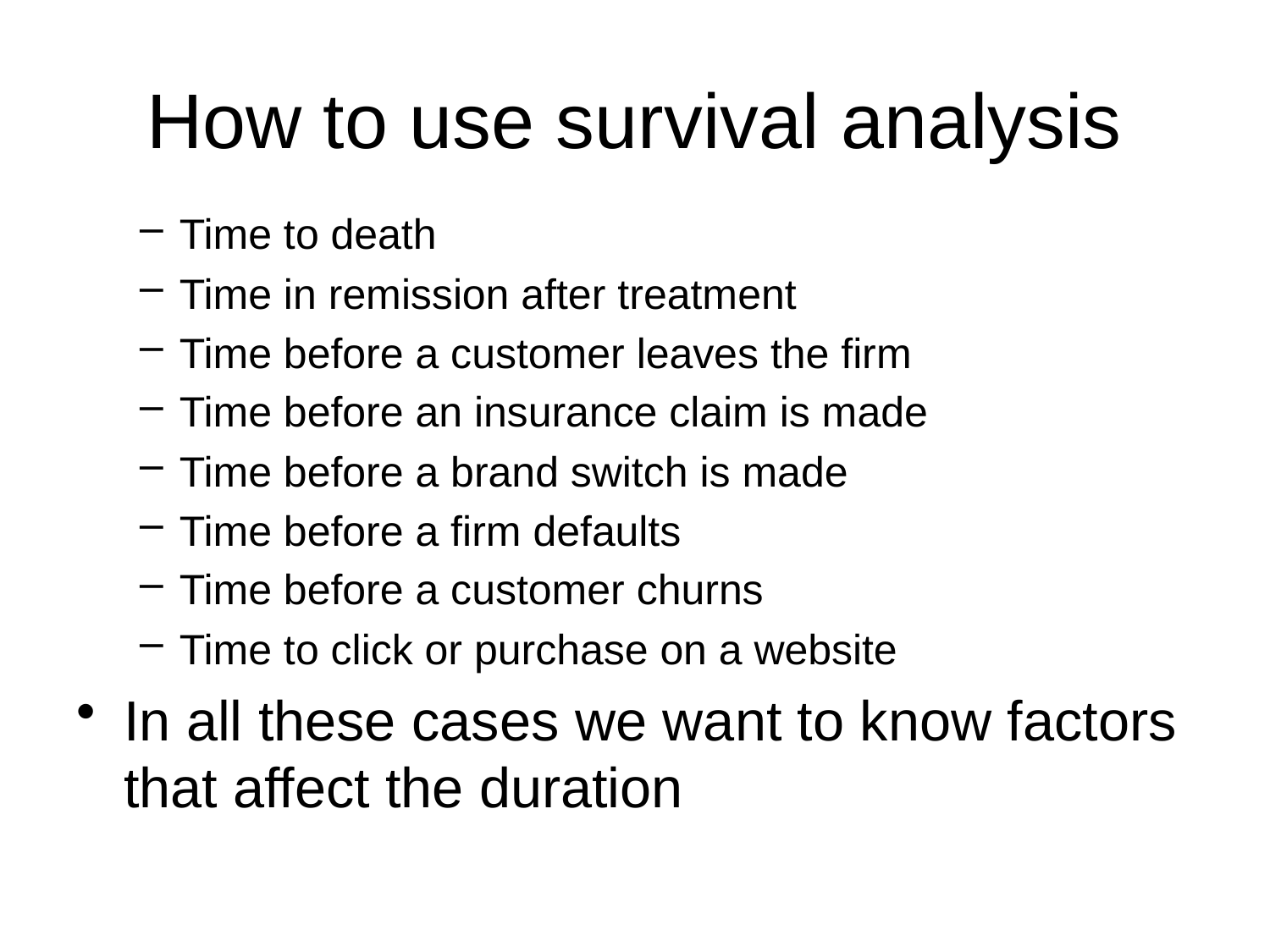

# How to use survival analysis
Time to death
Time in remission after treatment
Time before a customer leaves the firm
Time before an insurance claim is made
Time before a brand switch is made
Time before a firm defaults
Time before a customer churns
Time to click or purchase on a website
In all these cases we want to know factors that affect the duration